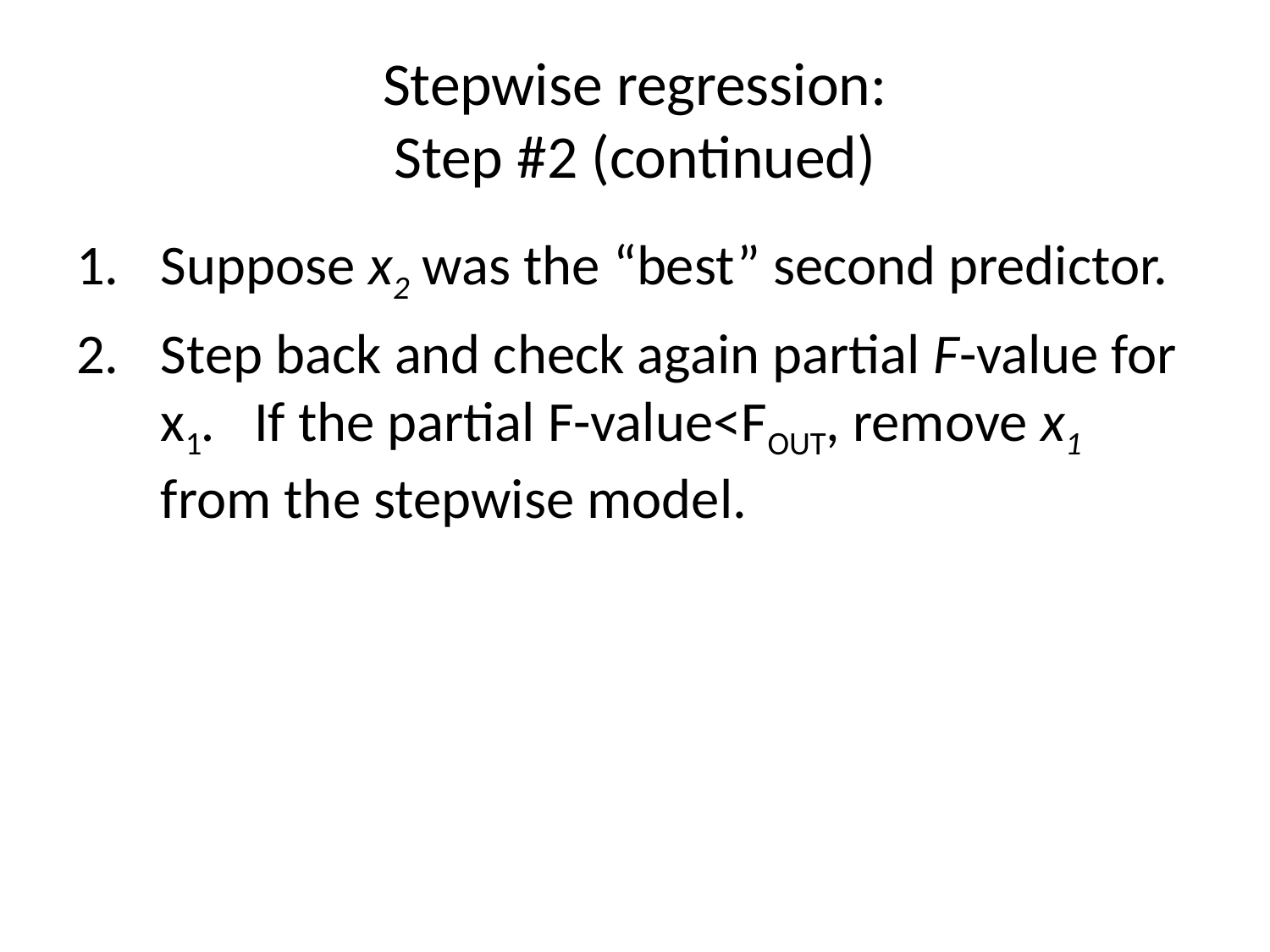

# Stepwise regression: Step #2 (continued)
Suppose x2 was the “best” second predictor.
Step back and check again partial F-value for x1.   If the partial F-value<FOUT, remove x1 from the stepwise model.